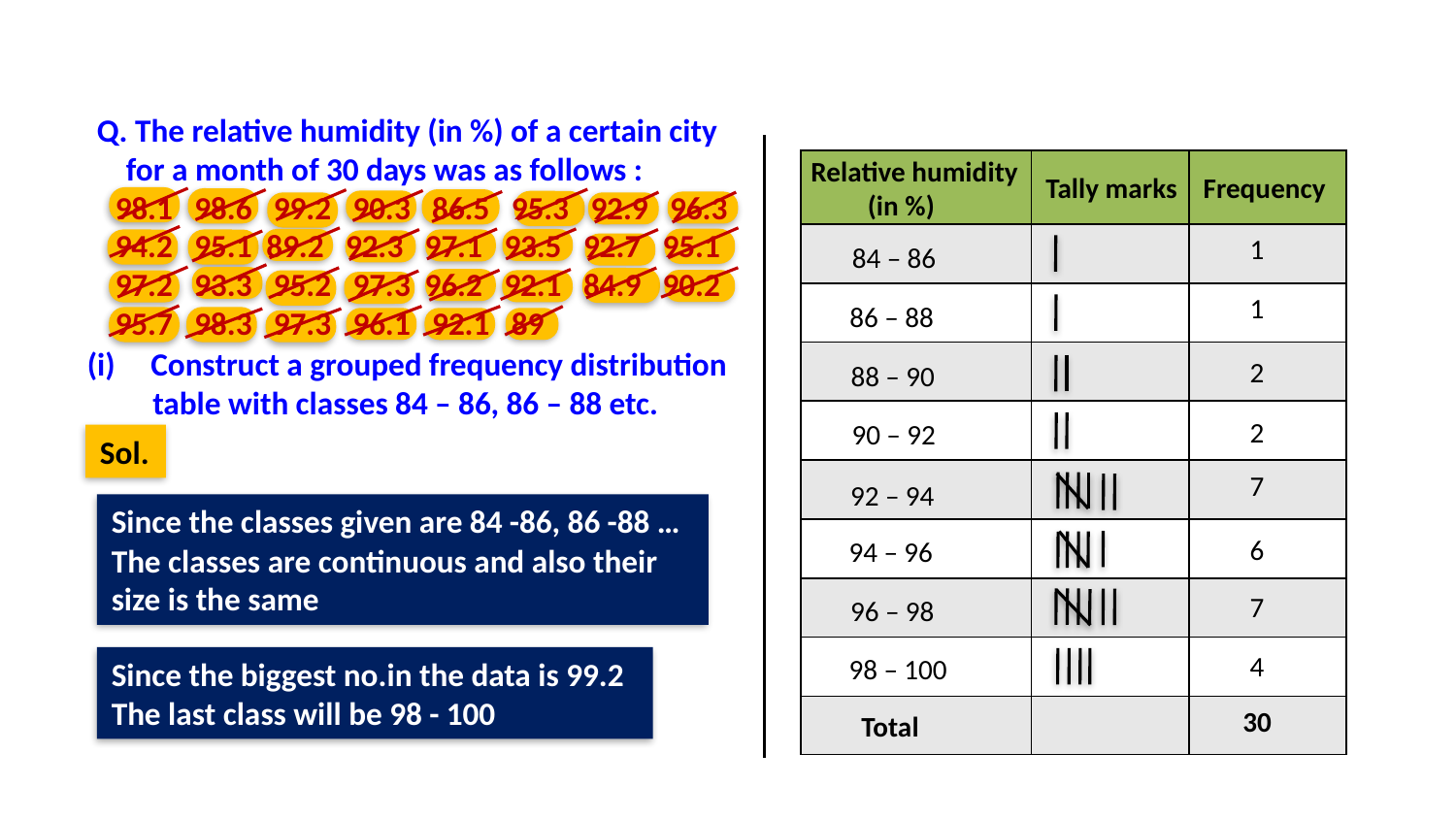

Q. The relative humidity (in %) of a certain city
    for a month of 30 days was as follows :
Relative humidity
         (in %)
|  |  |  |
| --- | --- | --- |
|  |  |  |
|  |  |  |
|  |  |  |
|  |  |  |
|  |  |  |
|  |  |  |
|  |  |  |
|  |  |  |
|  |  |  |
Frequency
Tally marks
98.1   98.6   99.2   90.3   86.5   95.3   92.9   96.3
94.2   95.1  89.2   92.3   97.1   93.5   92.7   95.1
97.2   93.3   95.2   97.3  96.2   92.1   84.9   90.2
95.7   98.3   97.3   96.1   92.1   89

1

84 – 86

1
86 – 88

Construct a grouped frequency distribution
         table with classes 84 – 86, 86 – 88 etc.
2
88 – 90
2
90 – 92
Sol.
7
92 – 94
Since the classes given are 84 -86, 86 -88 …
The classes are continuous and also their size is the same
6
94 – 96
7
96 – 98
4
98 – 100
Since the biggest no.in the data is 99.2
The last class will be 98 - 100
30
Total